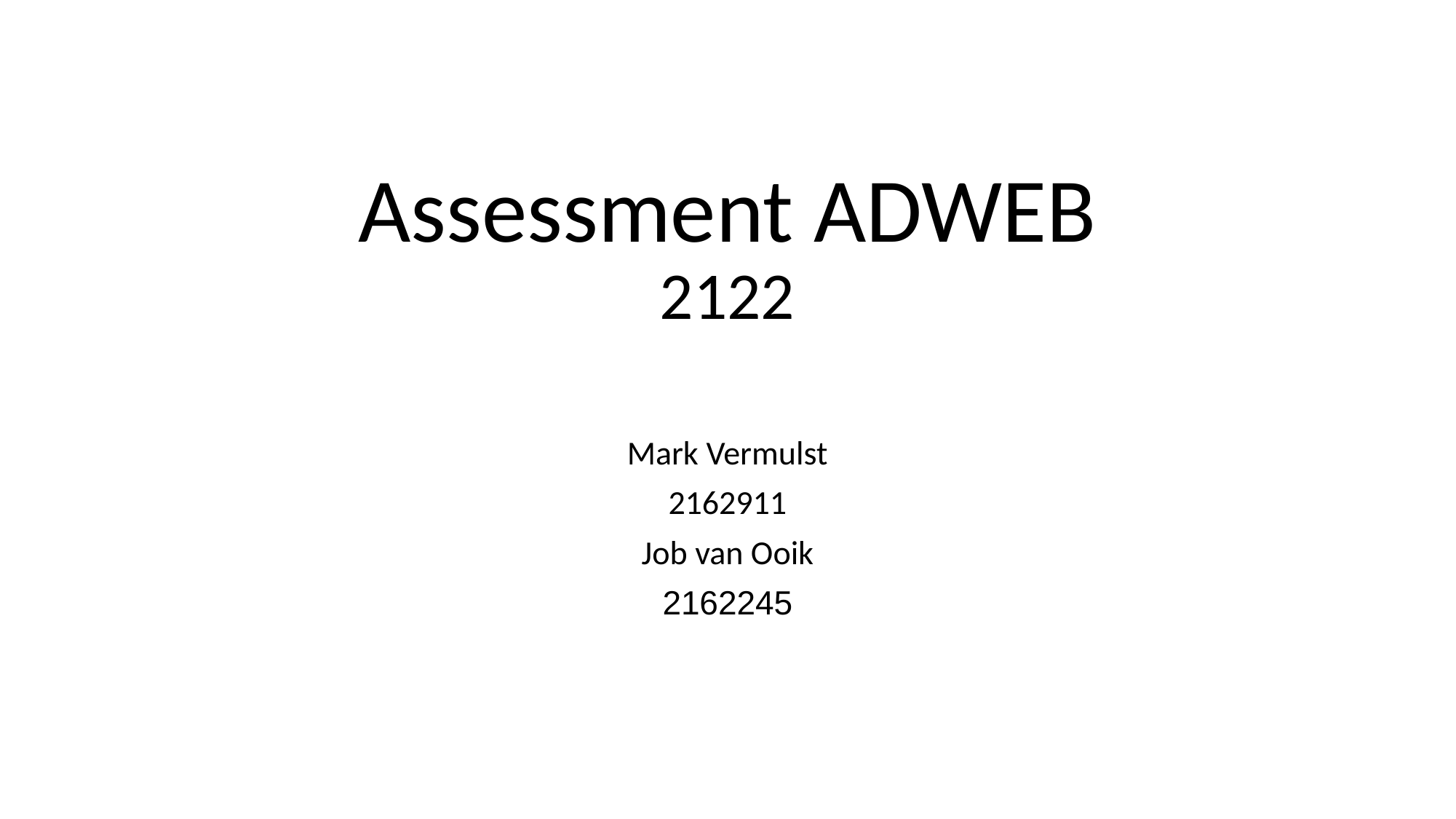

# Assessment ADWEB 2122
Mark Vermulst
2162911
Job van Ooik
2162245